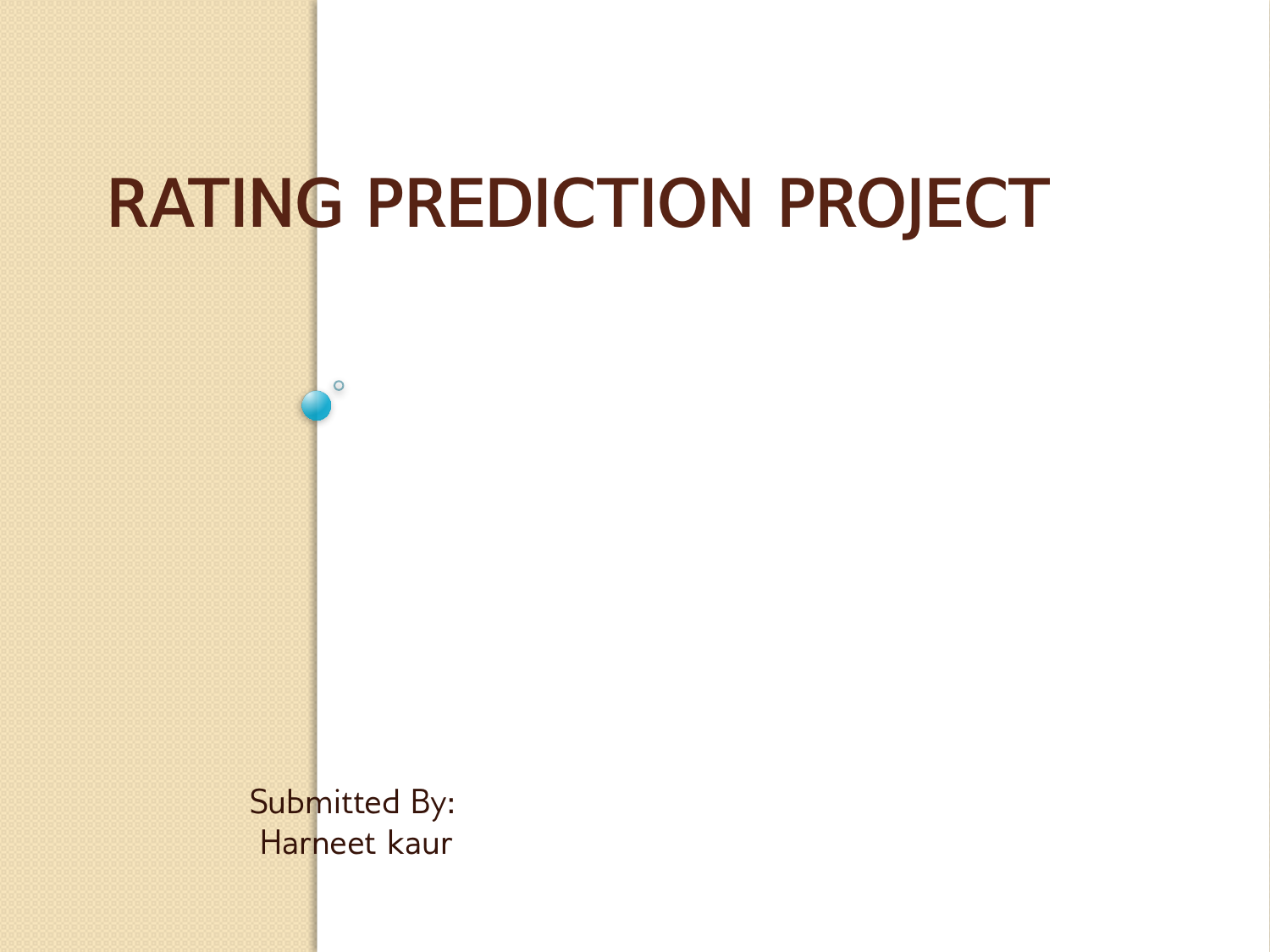

# RATING PREDICTION PROJECT
Submitted By:
 Harneet kaur